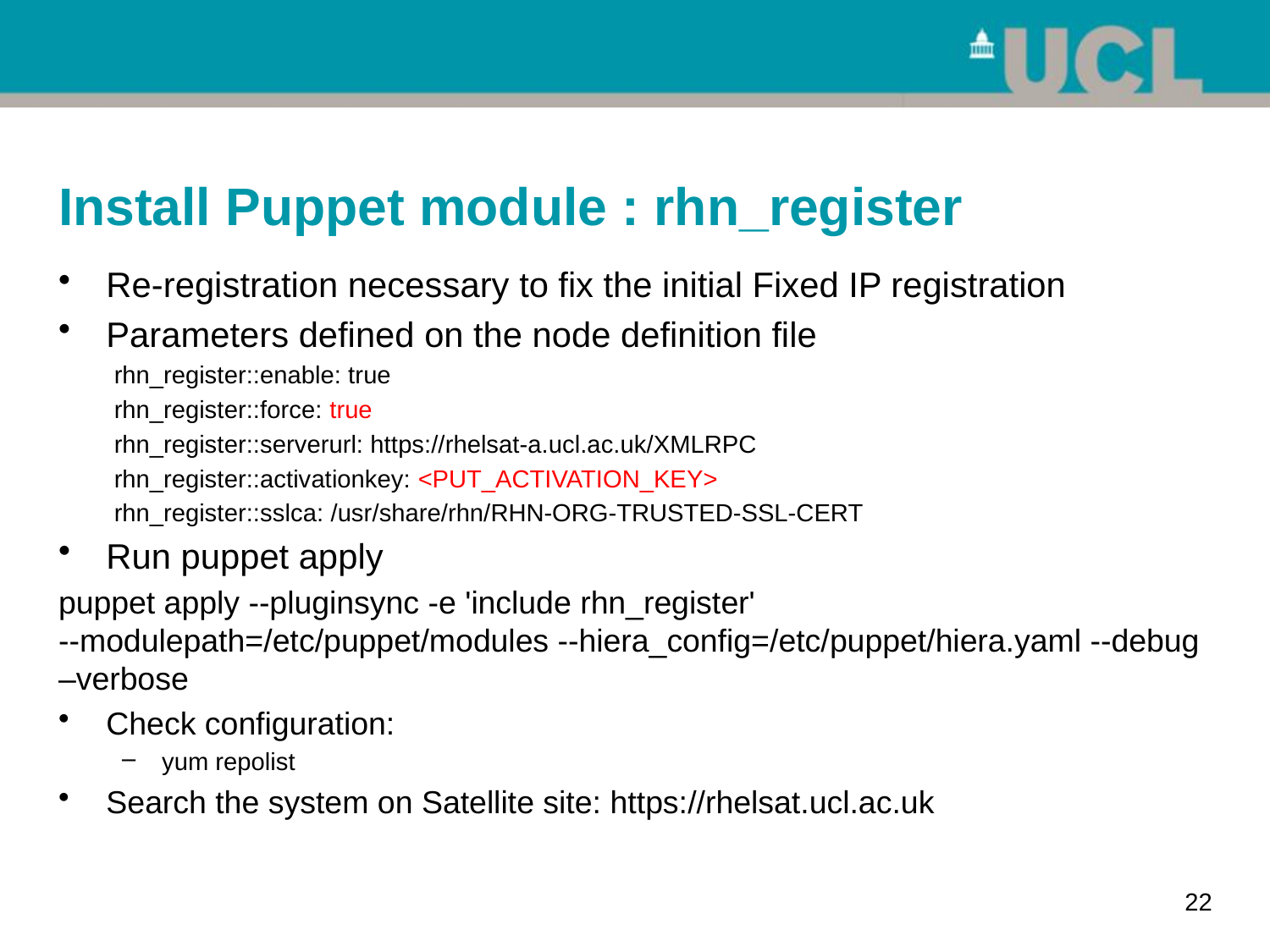

# Install Puppet module : rhn_register
Re-registration necessary to fix the initial Fixed IP registration
Parameters defined on the node definition file
rhn_register::enable: true
rhn_register::force: true
rhn_register::serverurl: https://rhelsat-a.ucl.ac.uk/XMLRPC
rhn_register::activationkey: <PUT_ACTIVATION_KEY>
rhn_register::sslca: /usr/share/rhn/RHN-ORG-TRUSTED-SSL-CERT
Run puppet apply
puppet apply --pluginsync -e 'include rhn_register'  --modulepath=/etc/puppet/modules --hiera_config=/etc/puppet/hiera.yaml --debug –verbose
Check configuration:
yum repolist
Search the system on Satellite site: https://rhelsat.ucl.ac.uk
22